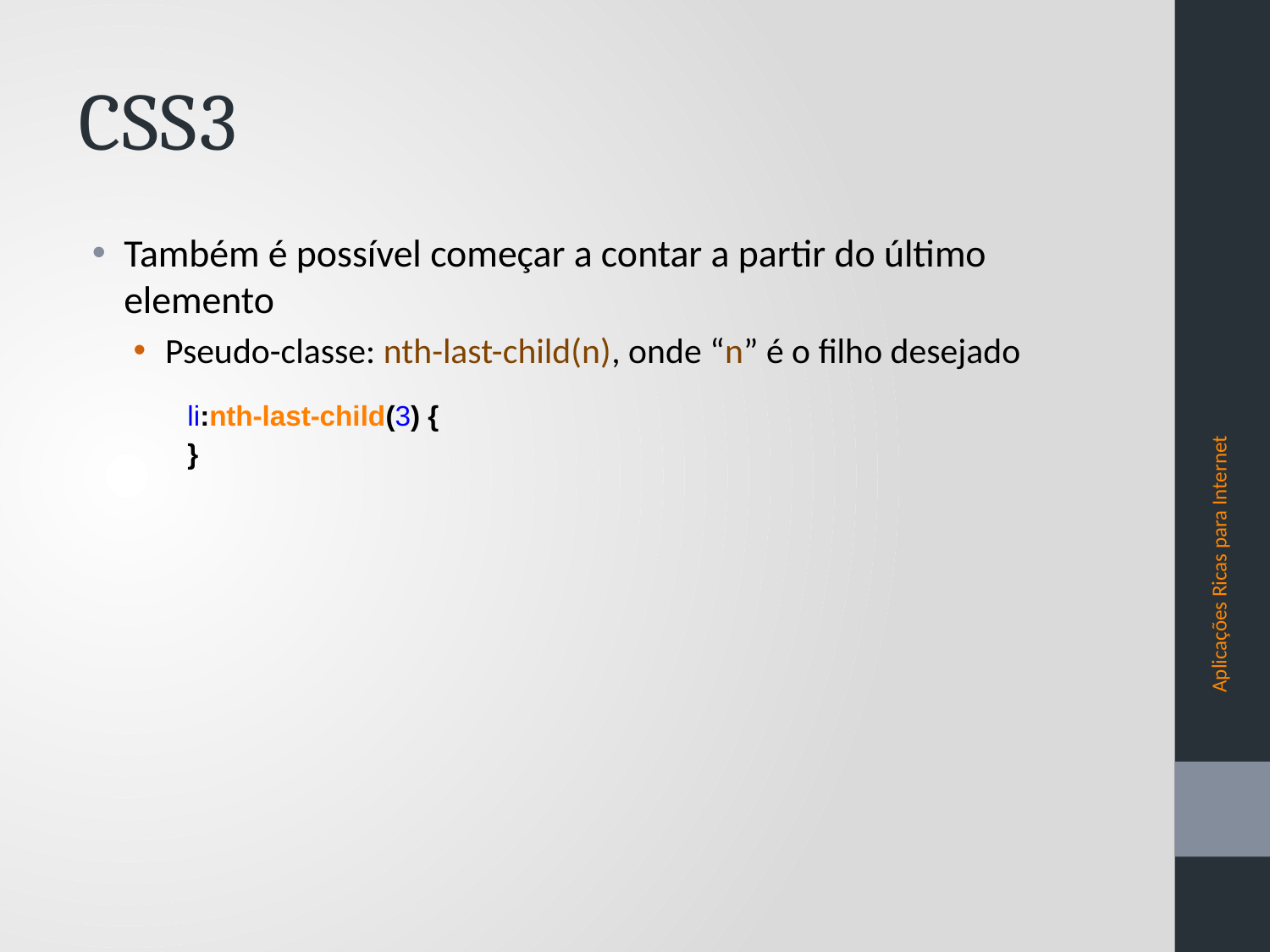

# CSS3
Também é possível começar a contar a partir do último elemento
Pseudo-classe: nth-last-child(n), onde “n” é o filho desejado

li:nth-last-child(3) {
}
Aplicações Ricas para Internet